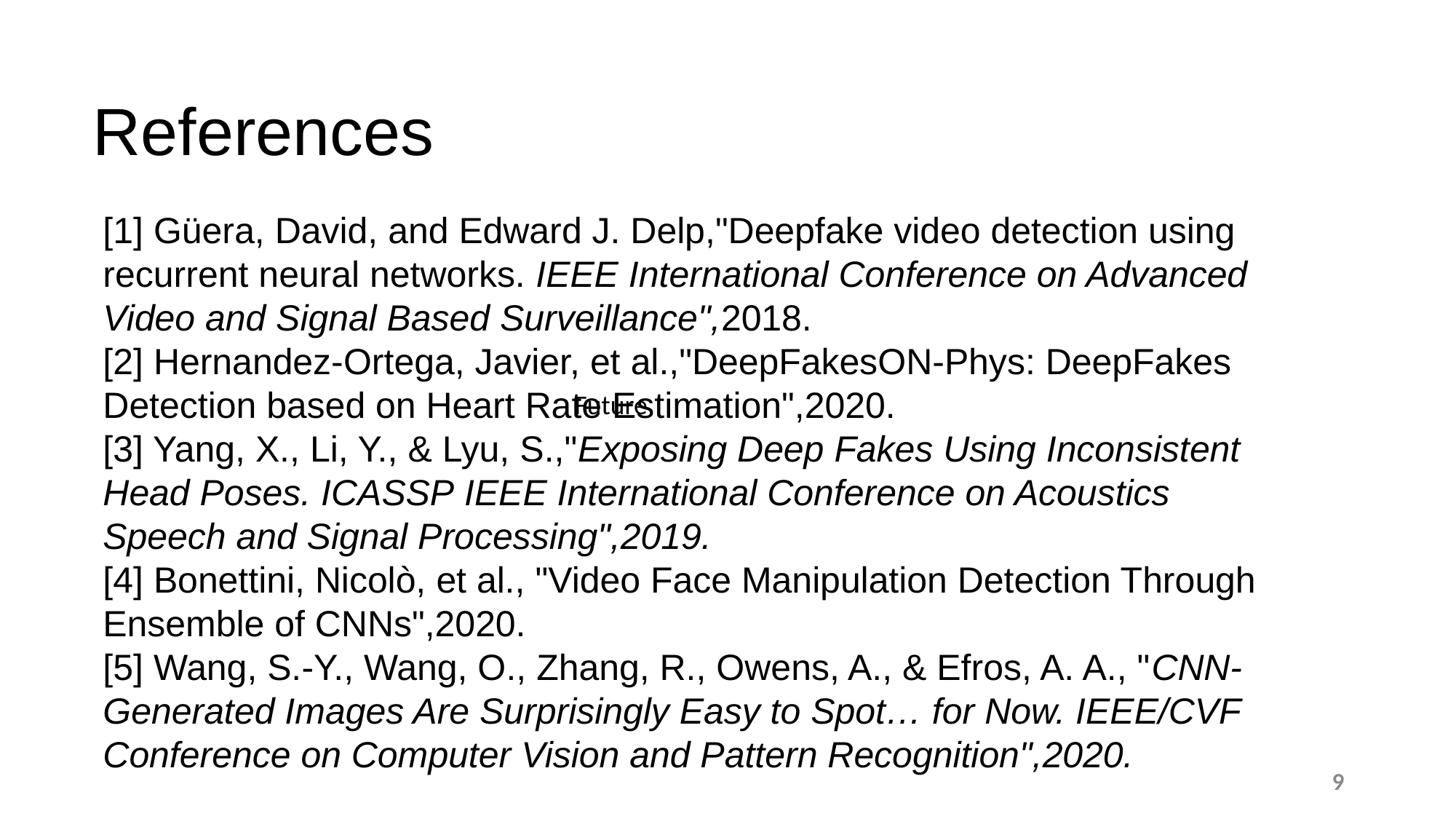

References
[1] Güera, David, and Edward J. Delp,"Deepfake video detection using recurrent neural networks. IEEE International Conference on Advanced Video and Signal Based Surveillance",2018.​
[2] Hernandez-Ortega, Javier, et al.,"DeepFakesON-Phys: DeepFakes Detection based on Heart Rate Estimation",2020.​
[3] Yang, X., Li, Y., & Lyu, S.,"Exposing Deep Fakes Using Inconsistent Head Poses. ICASSP IEEE International Conference on Acoustics Speech and Signal Processing",2019. ​
[4] Bonettini, Nicolò, et al., "Video Face Manipulation Detection Through Ensemble of CNNs",2020.​
[5] Wang, S.-Y., Wang, O., Zhang, R., Owens, A., & Efros, A. A., "CNN-Generated Images Are Surprisingly Easy to Spot… for Now. IEEE/CVF Conference on Computer Vision and Pattern Recognition",2020.​
Future

9